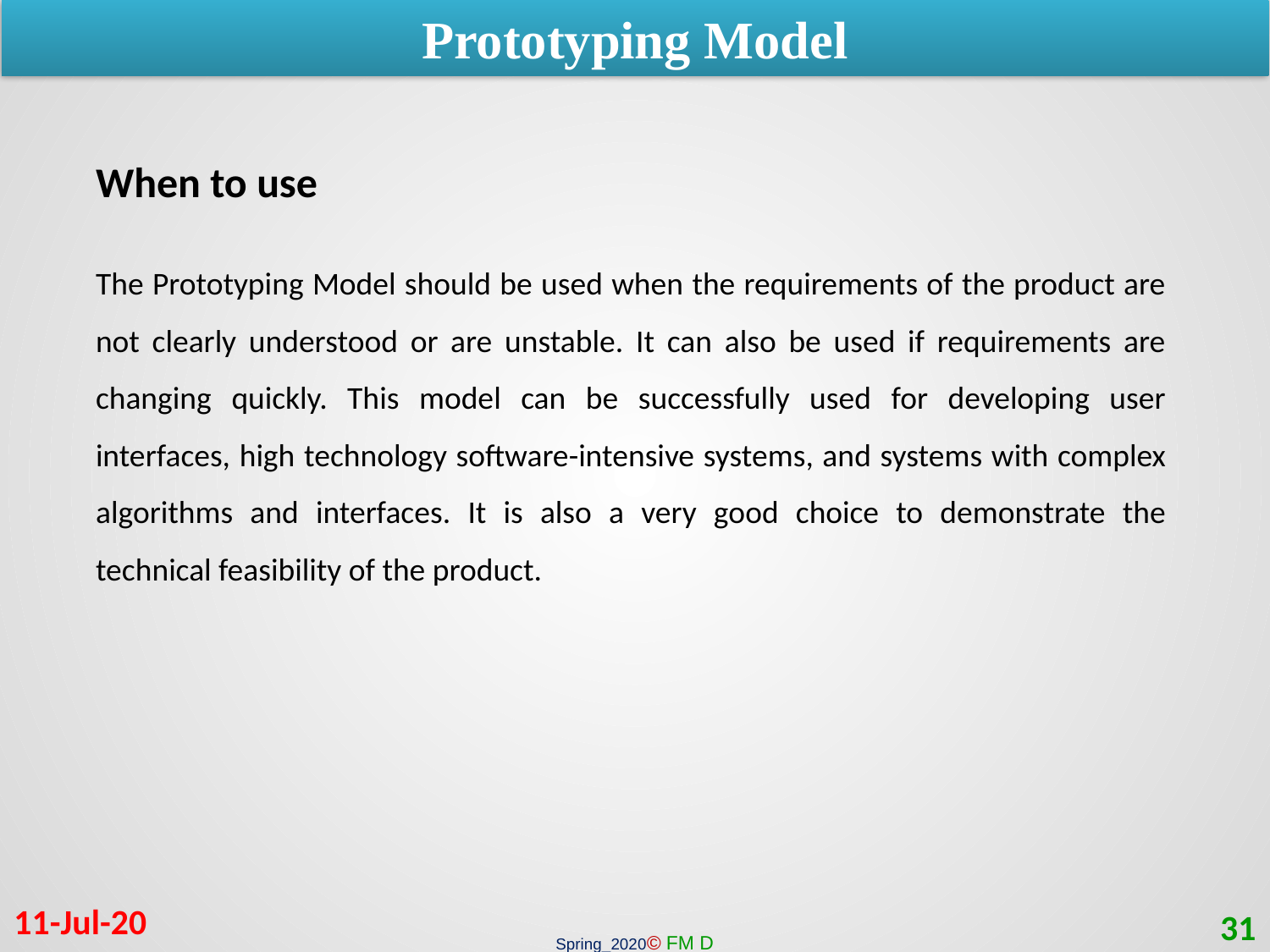

Prototyping Model

When to use
The Prototyping Model should be used when the requirements of the product are not clearly understood or are unstable. It can also be used if requirements are changing quickly. This model can be successfully used for developing user interfaces, high technology software-intensive systems, and systems with complex algorithms and interfaces. It is also a very good choice to demonstrate the technical feasibility of the product.
11-Jul-20
31